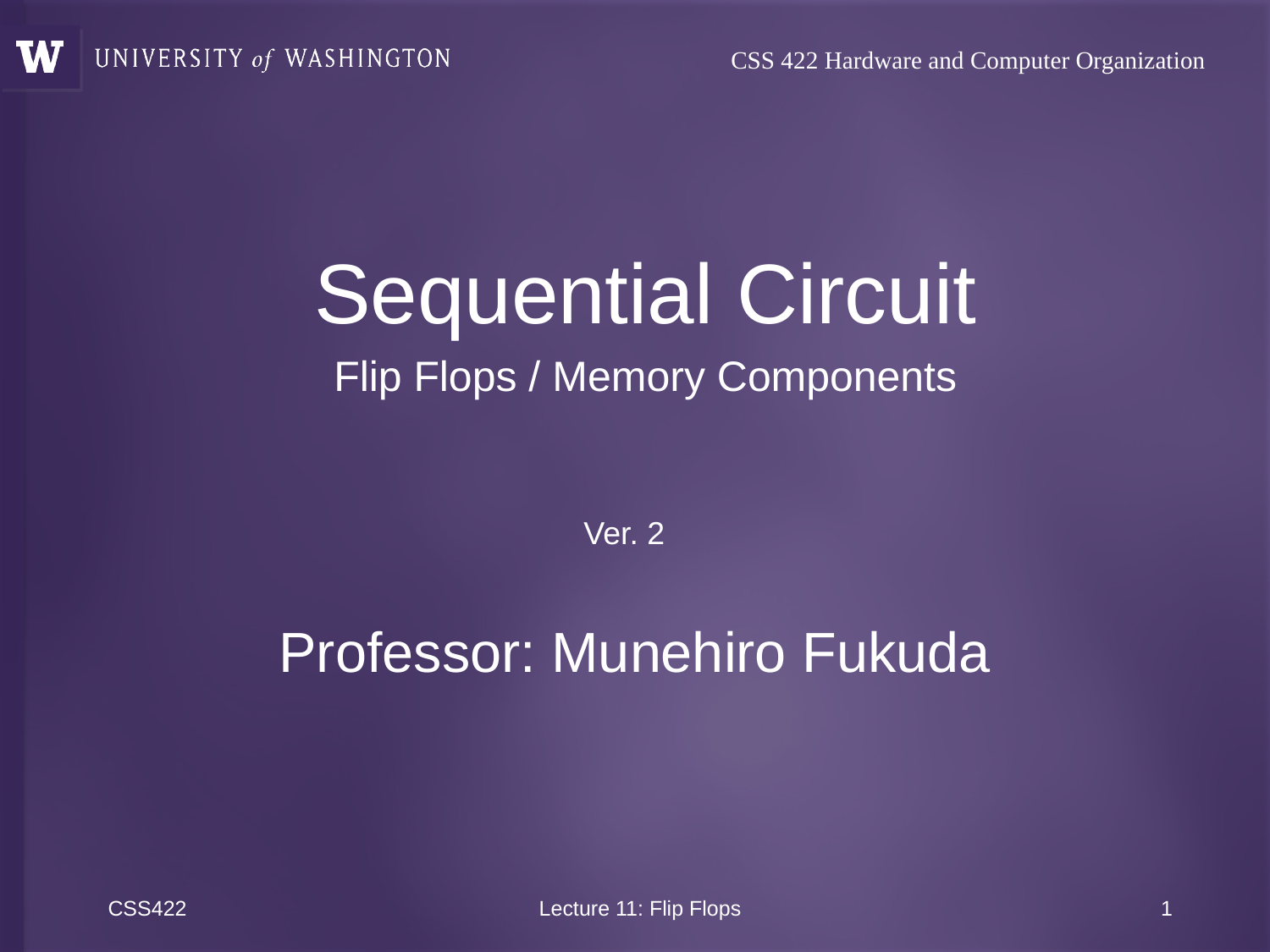

# CSS 422 Hardware and Computer Organization
Sequential Circuit
Flip Flops / Memory Components
Ver. 2
Professor: Munehiro Fukuda

CSS422
Lecture 11: Flip Flops
1